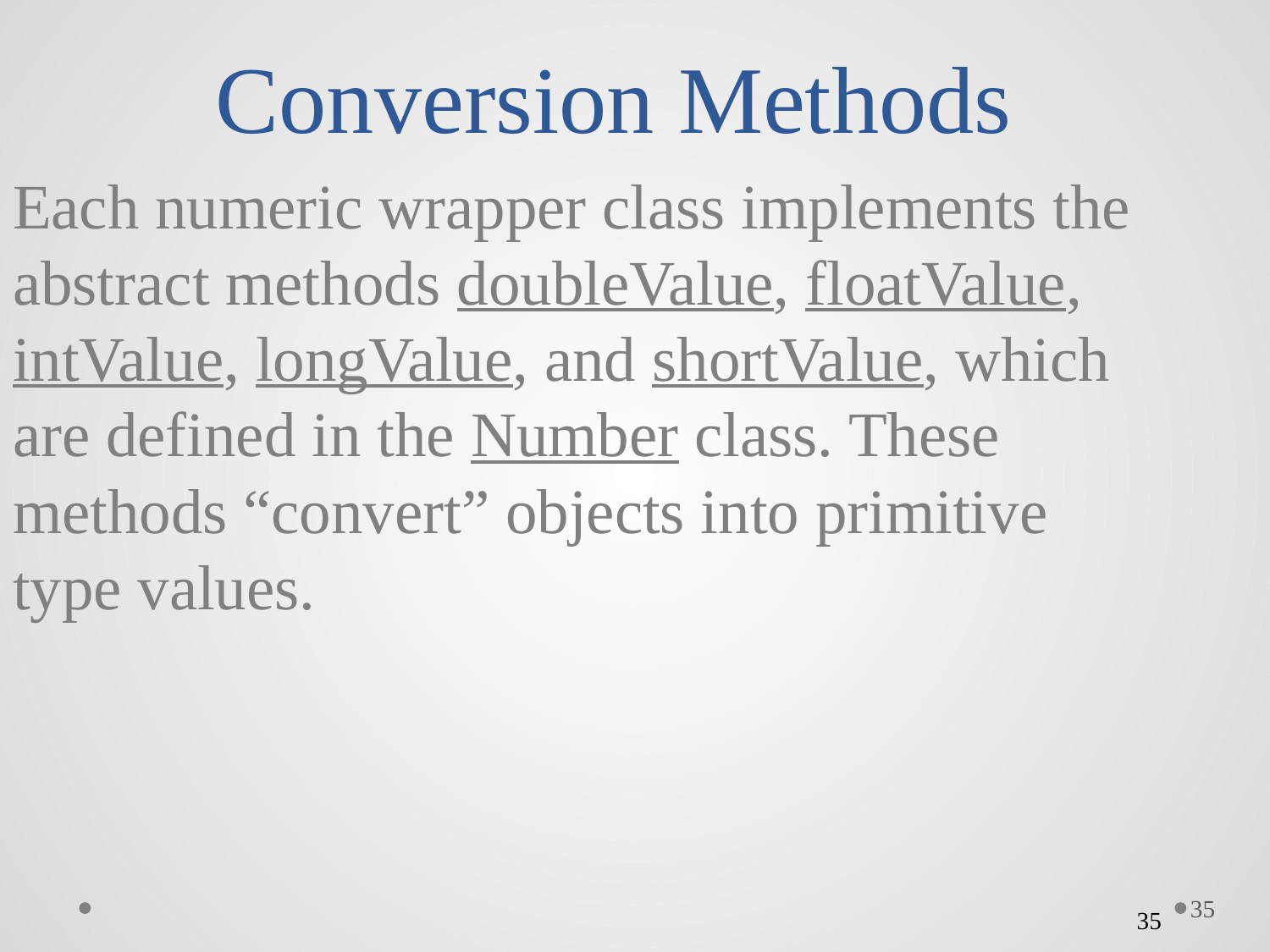

Conversion Methods
Each numeric wrapper class implements the abstract methods doubleValue, floatValue, intValue, longValue, and shortValue, which are defined in the Number class. These methods “convert” objects into primitive type values.
35
35